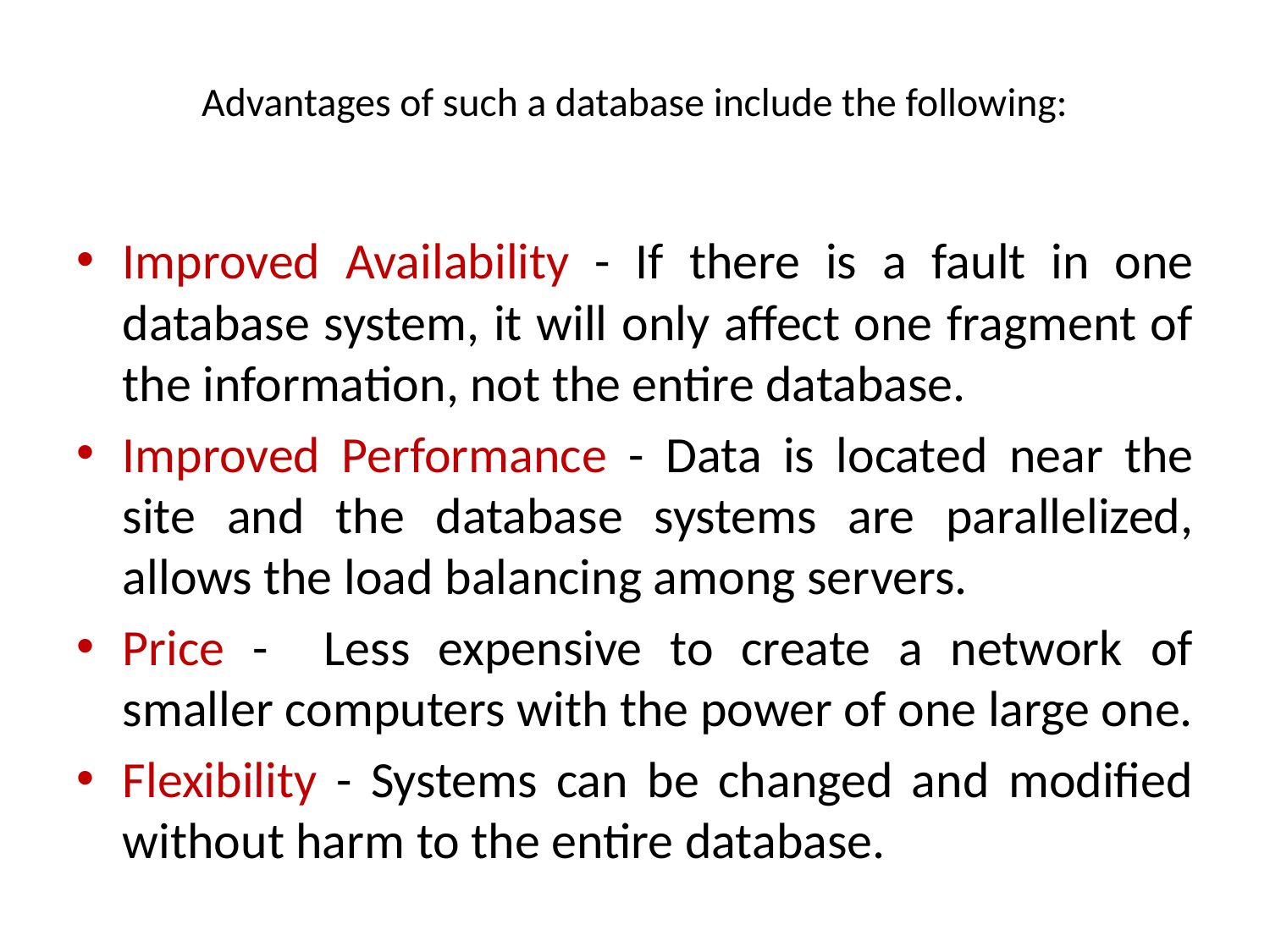

# Advantages of such a database include the following:
Improved Availability - If there is a fault in one database system, it will only affect one fragment of the information, not the entire database.
Improved Performance - Data is located near the site and the database systems are parallelized, allows the load balancing among servers.
Price -  Less expensive to create a network of smaller computers with the power of one large one.
Flexibility - Systems can be changed and modified without harm to the entire database.